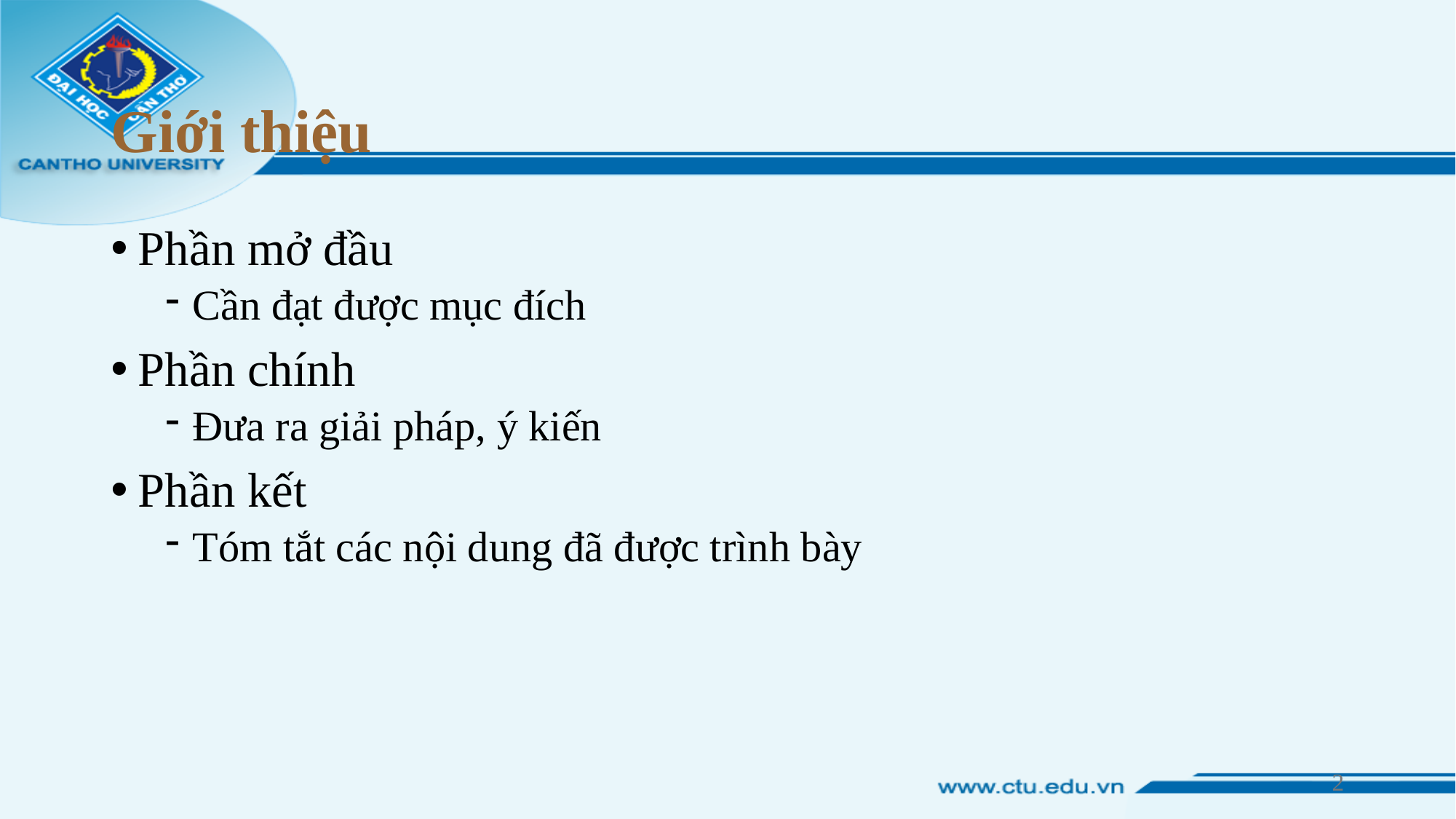

# Giới thiệu
Phần mở đầu
Cần đạt được mục đích
Phần chính
Đưa ra giải pháp, ý kiến
Phần kết
Tóm tắt các nội dung đã được trình bày

2